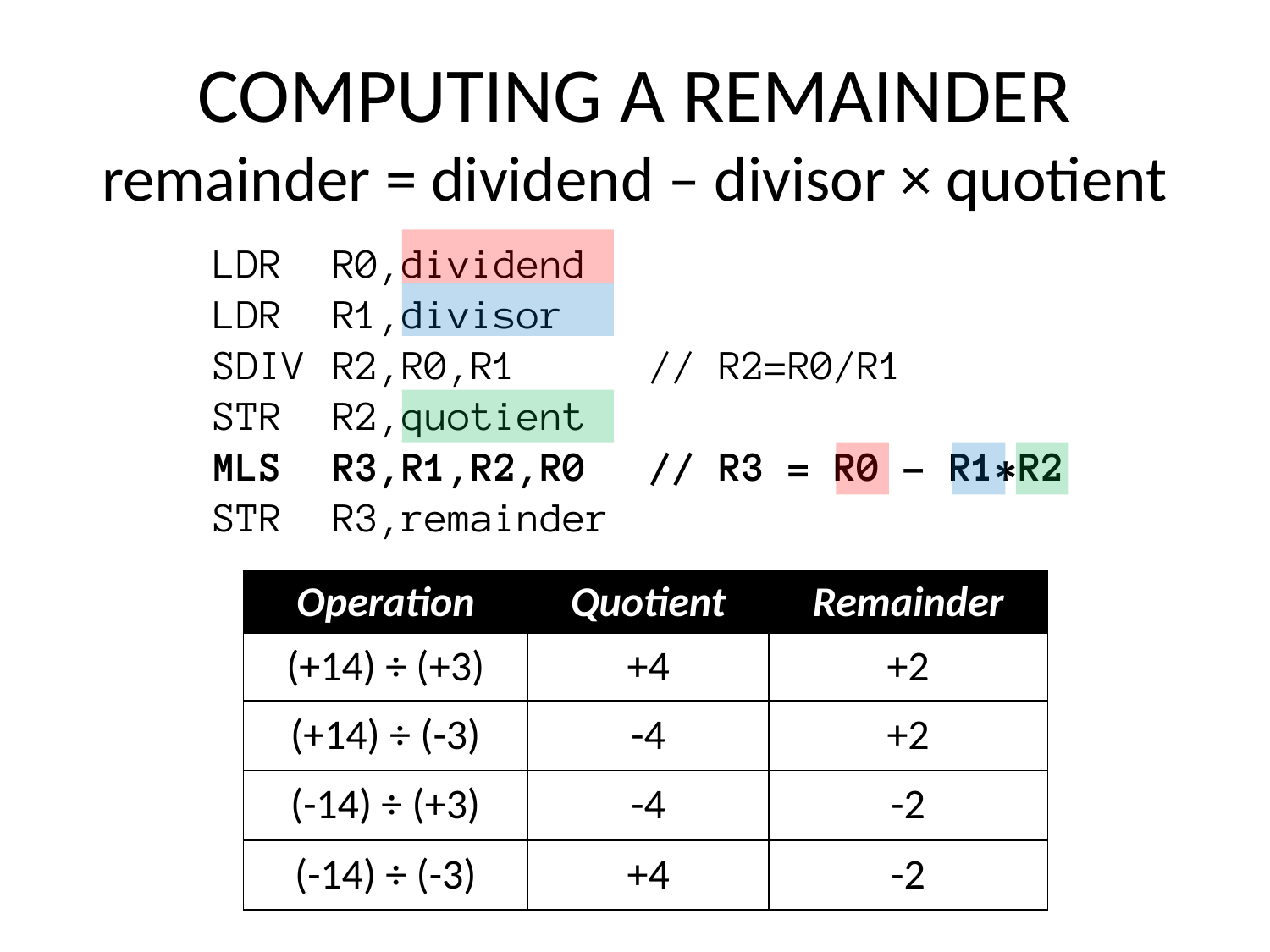

COMPUTING A REMAINDER
remainder = dividend – divisor × quotient
LDR	R0,dividend
LDR	R1,divisor
SDIV	R2,R0,R1	// R2=R0/R1
STR	R2,quotient
MLS	R3,R1,R2,R0	// R3 = R0 – R1*R2
STR	R3,remainder

| Operation | Quotient | Remainder |
| --- | --- | --- |
| (+14) ÷ (+3) | +4 | +2 |
| (+14) ÷ (-3) | -4 | +2 |
| (-14) ÷ (+3) | -4 | -2 |
| (-14) ÷ (-3) | +4 | -2 |